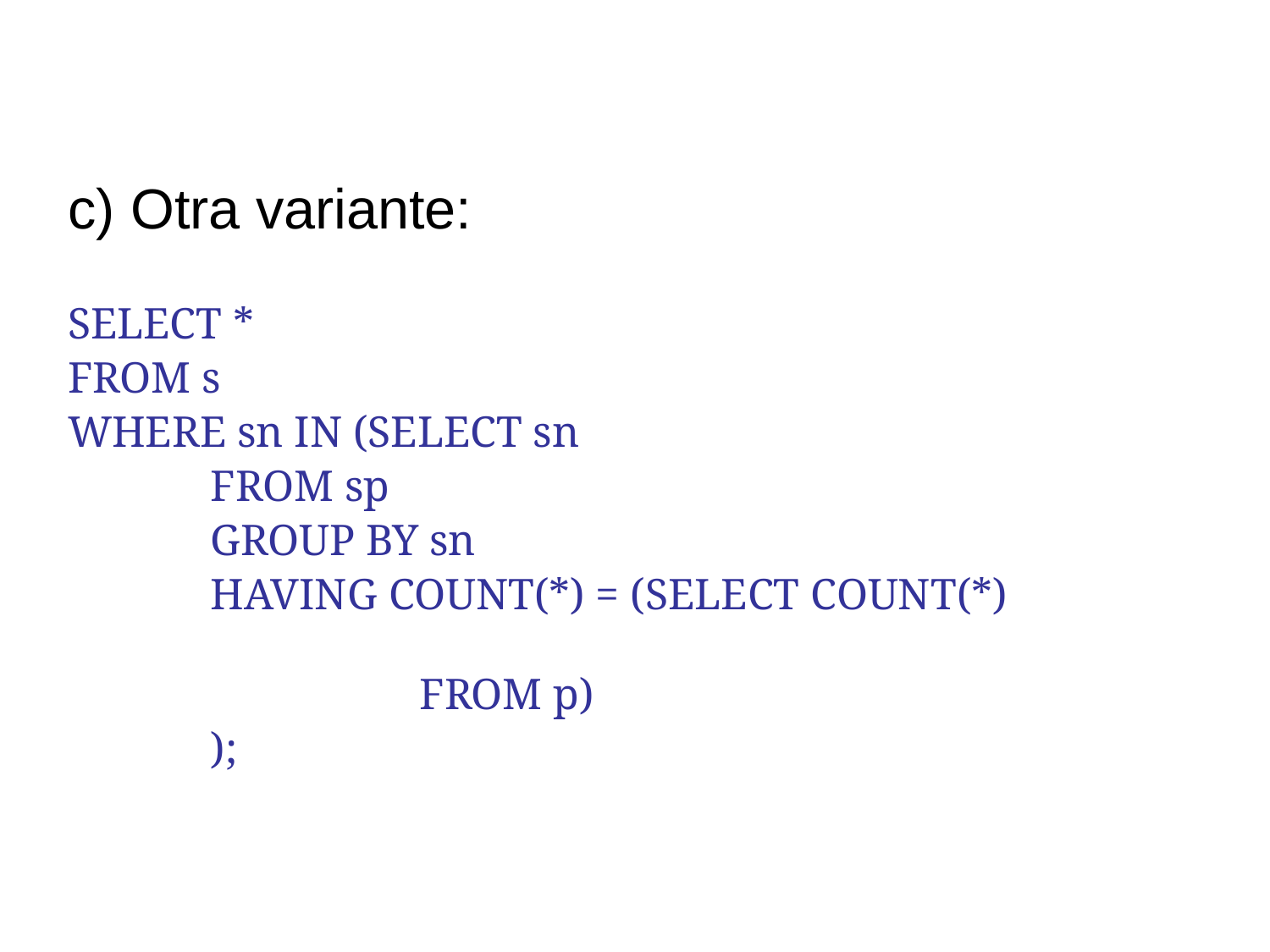

c) Otra variante:

SELECT *
FROM s
WHERE sn IN (SELECT sn
             FROM sp
             GROUP BY sn
             HAVING COUNT(*) = (SELECT COUNT(*)
                                FROM p)
             );